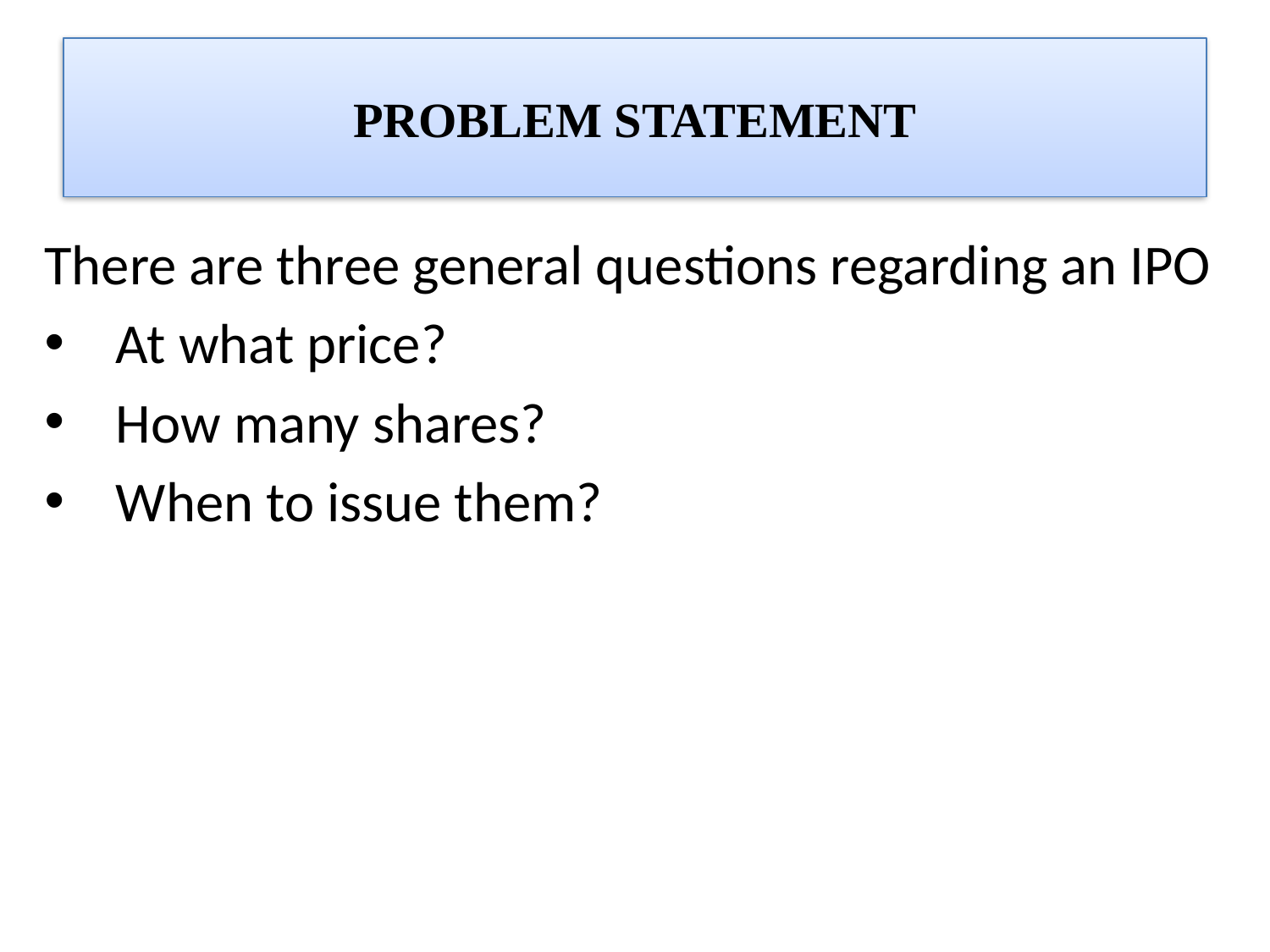

# PROBLEM STATEMENT
There are three general questions regarding an IPO
At what price?
How many shares?
When to issue them?